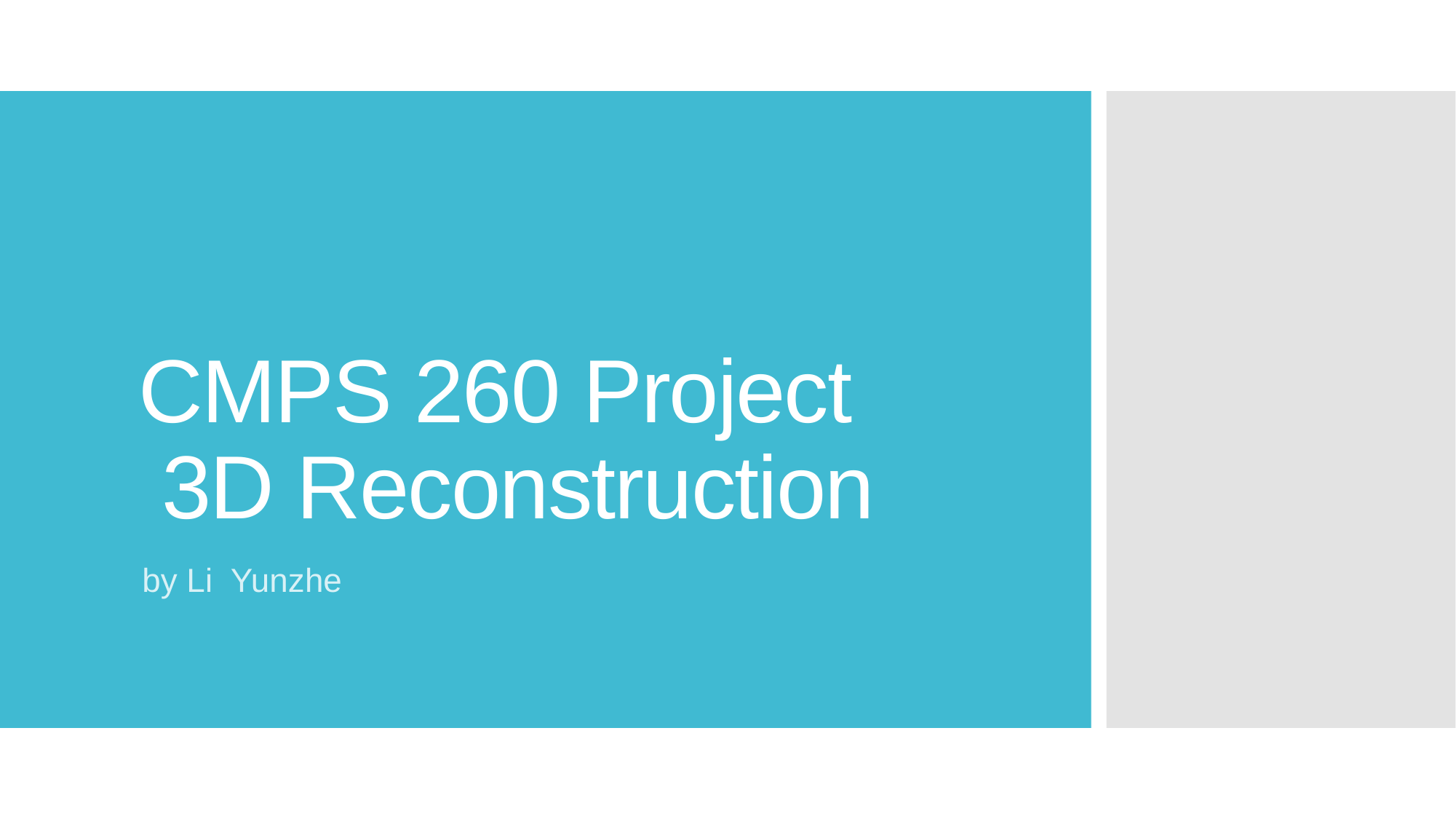

# CMPS 260 Project 3D Reconstruction
by Li  Yunzhe